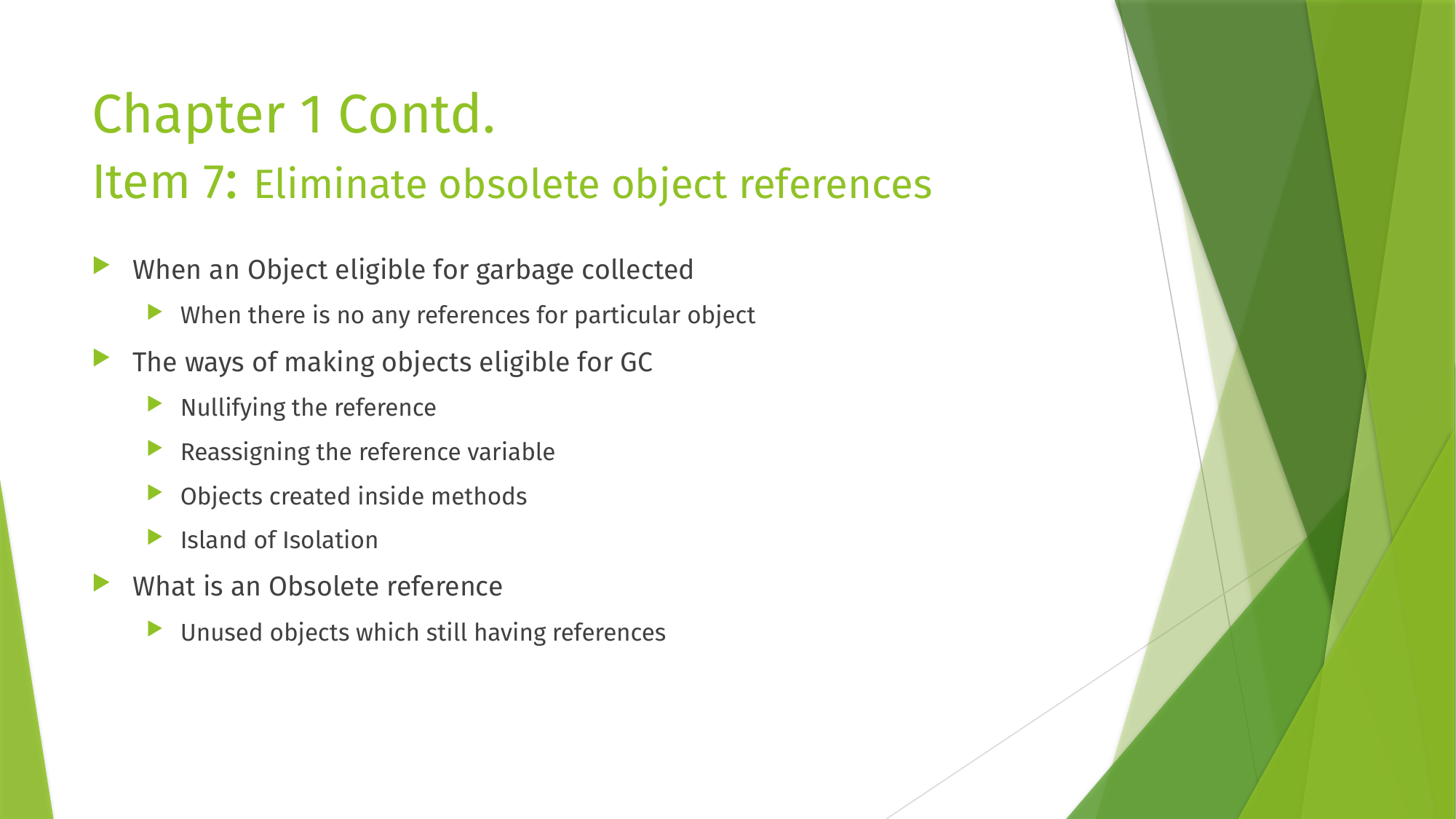

# Chapter 1 Contd. Item 7: Eliminate obsolete object references
When an Object eligible for garbage collected
When there is no any references for particular object
The ways of making objects eligible for GC
Nullifying the reference
Reassigning the reference variable
Objects created inside methods
Island of Isolation
What is an Obsolete reference
Unused objects which still having references